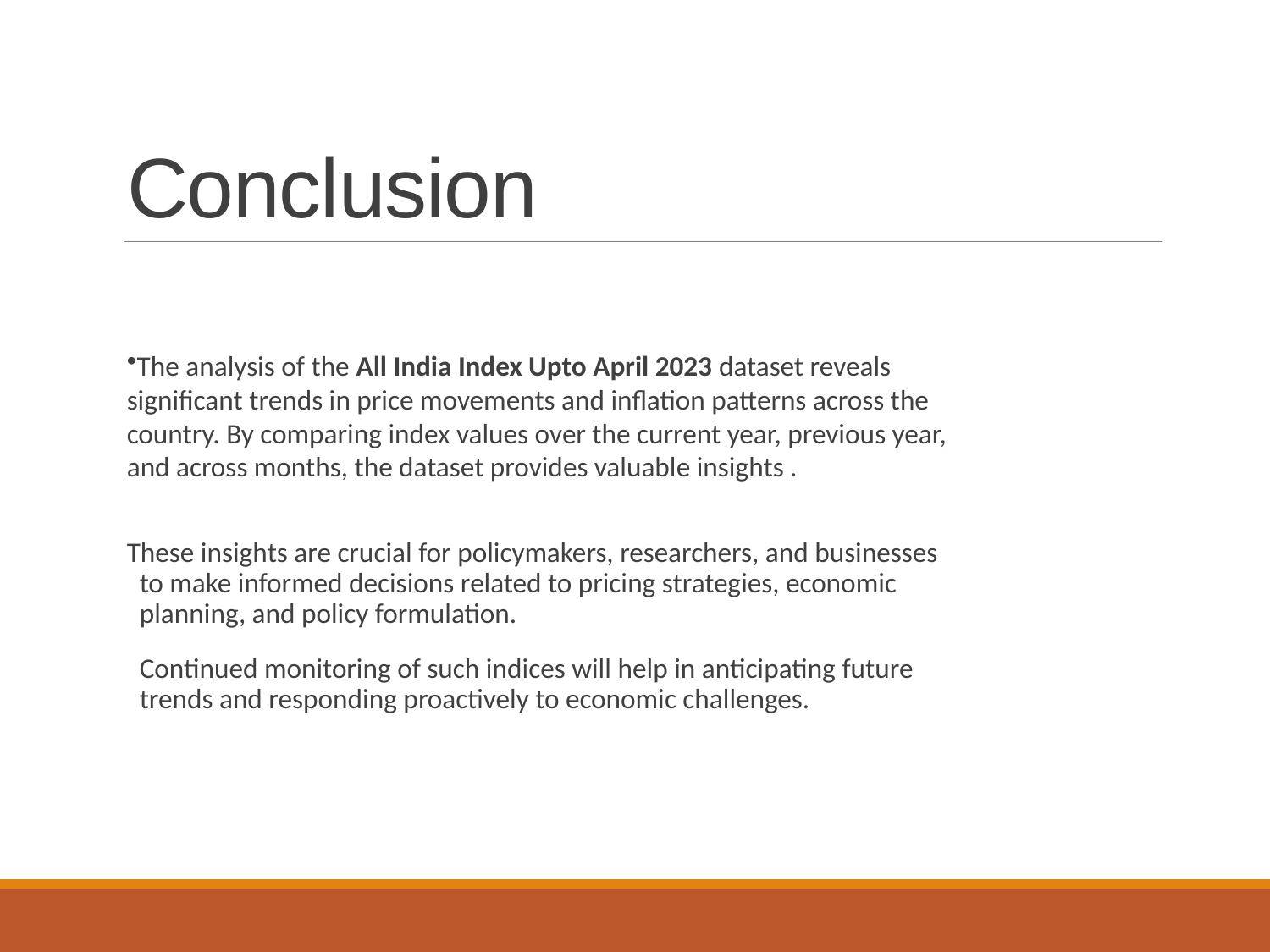

# Conclusion
The analysis of the All India Index Upto April 2023 dataset reveals significant trends in price movements and inflation patterns across the country. By comparing index values over the current year, previous year, and across months, the dataset provides valuable insights .

These insights are crucial for policymakers, researchers, and businesses to make informed decisions related to pricing strategies, economic planning, and policy formulation.
Continued monitoring of such indices will help in anticipating future trends and responding proactively to economic challenges.